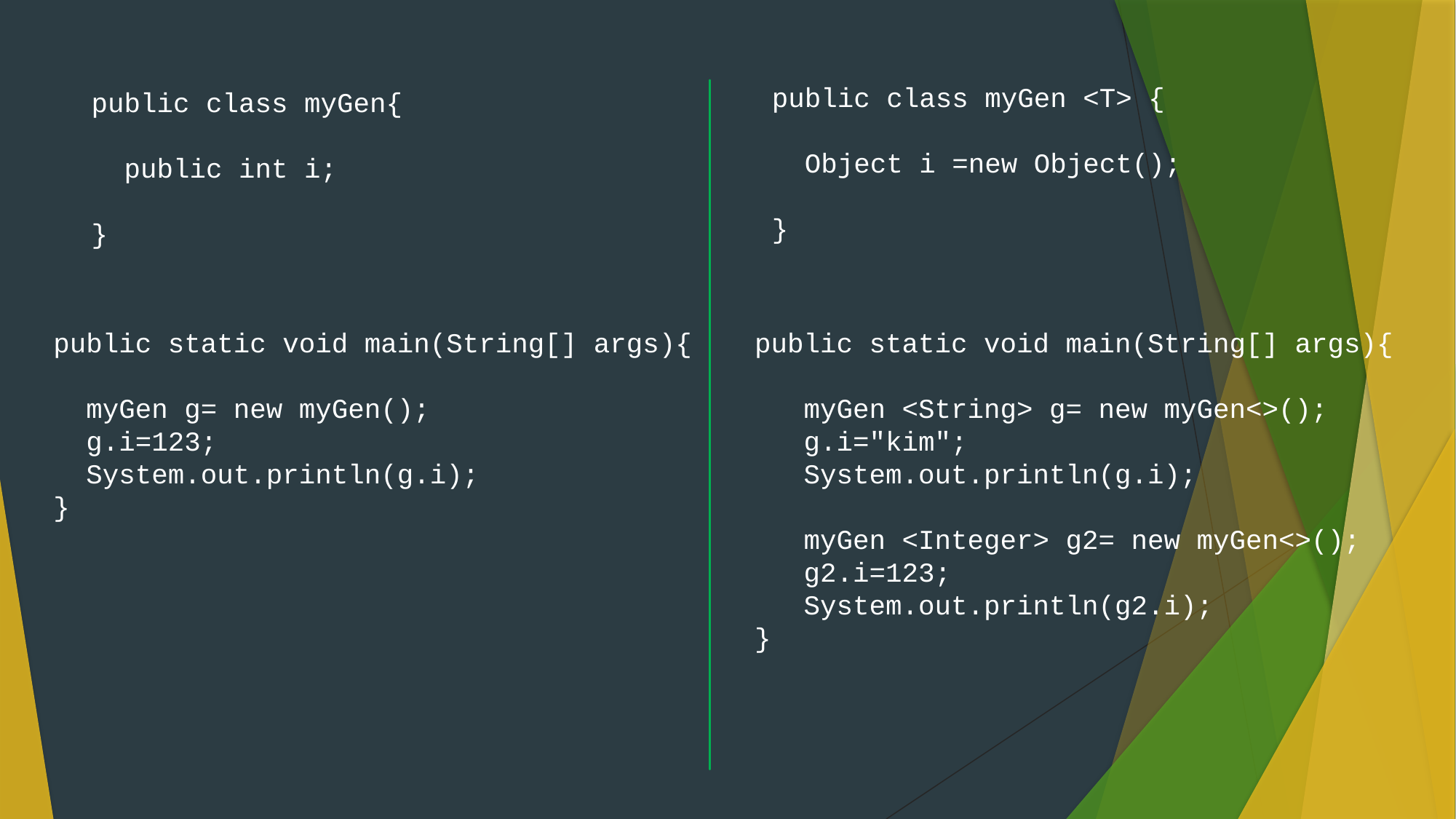

public class myGen <T> {
  Object i =new Object();
}
public class myGen{
  public int i;
}
public static void main(String[] args){
  myGen g= new myGen();
  g.i=123;
  System.out.println(g.i);
}
 public static void main(String[] args){
    myGen <String> g= new myGen<>();
    g.i="kim";
    System.out.println(g.i);
    myGen <Integer> g2= new myGen<>();
    g2.i=123;
    System.out.println(g2.i);
 }